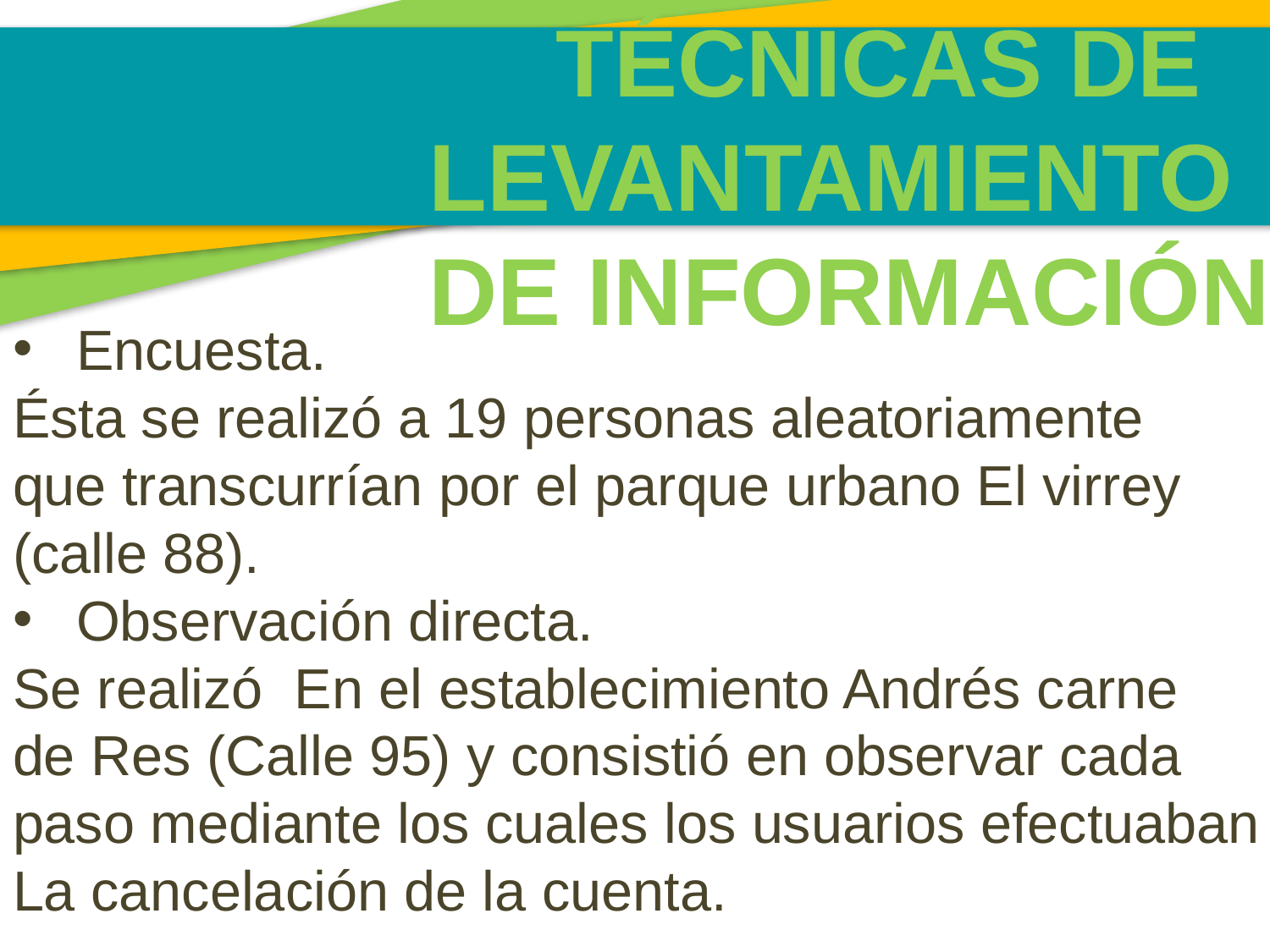

TÉCNICAS DE
			LEVANTAMIENTO
			DE INFORMACIÓN
Encuesta.
Ésta se realizó a 19 personas aleatoriamente
que transcurrían por el parque urbano El virrey
(calle 88).
Observación directa.
Se realizó  En el establecimiento Andrés carne
de Res (Calle 95) y consistió en observar cada
paso mediante los cuales los usuarios efectuaban
La cancelación de la cuenta.